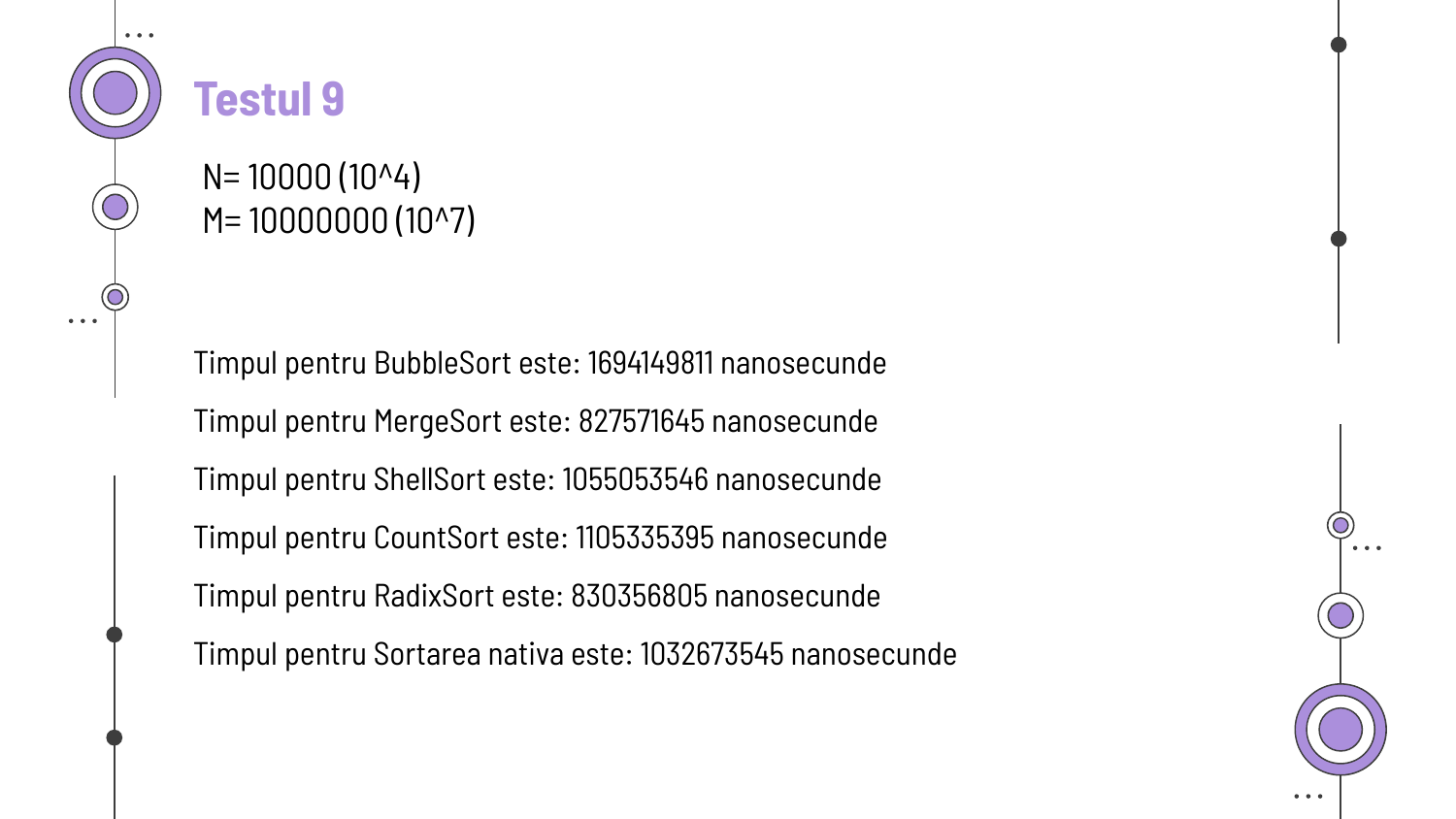

Testul 9
N= 10000 (10^4)
M= 10000000 (10^7)
Timpul pentru BubbleSort este: 1694149811 nanosecunde
Timpul pentru MergeSort este: 827571645 nanosecunde
Timpul pentru ShellSort este: 1055053546 nanosecunde
Timpul pentru CountSort este: 1105335395 nanosecunde
Timpul pentru RadixSort este: 830356805 nanosecunde
Timpul pentru Sortarea nativa este: 1032673545 nanosecunde